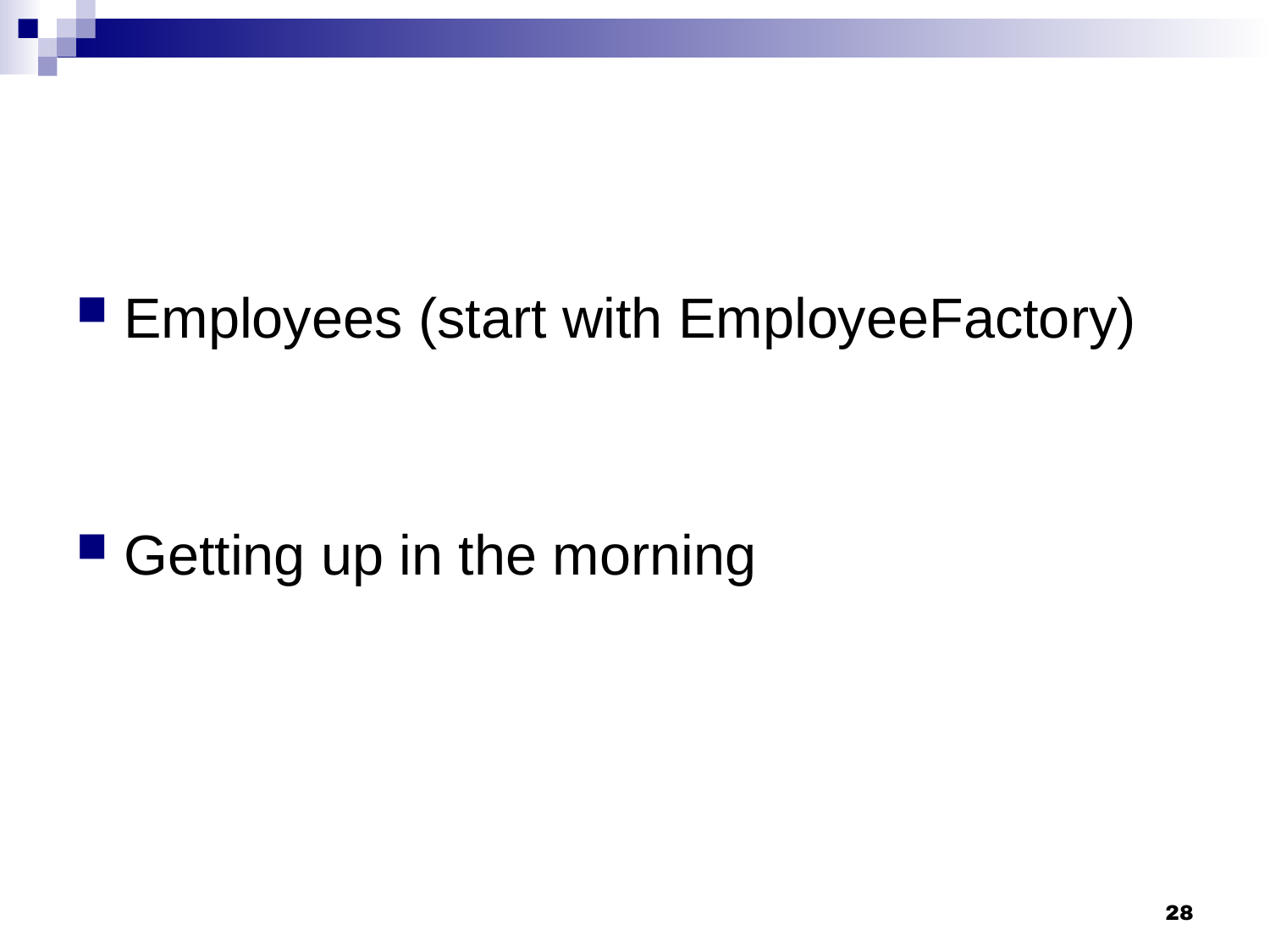

#
Employees (start with EmployeeFactory)

Getting up in the morning

28